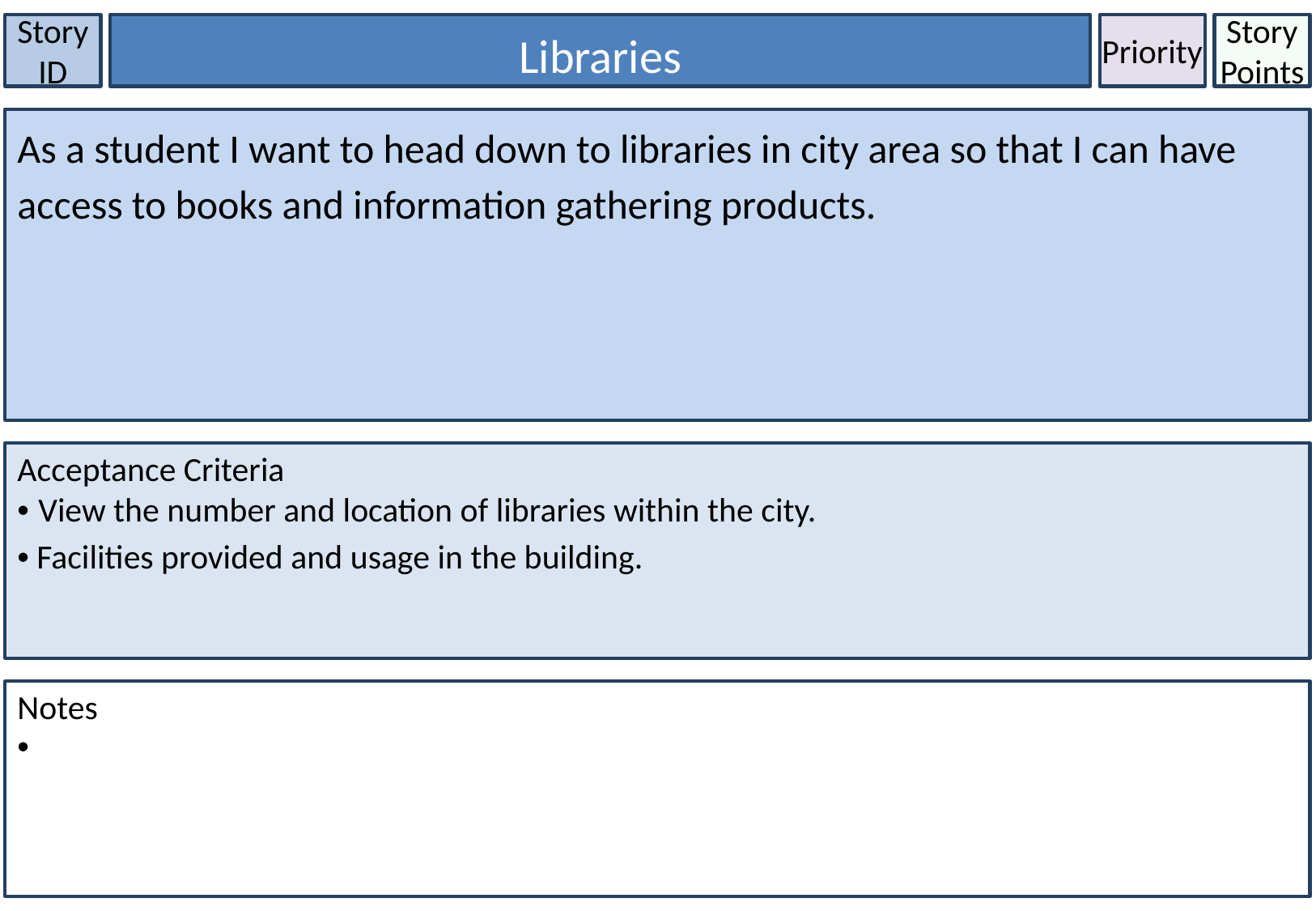

Story ID
Libraries
Priority
Story Points
As a student I want to head down to libraries in city area so that I can have access to books and information gathering products.

Acceptance Criteria
• View the number and location of libraries within the city.
• Facilities provided and usage in the building.

Notes